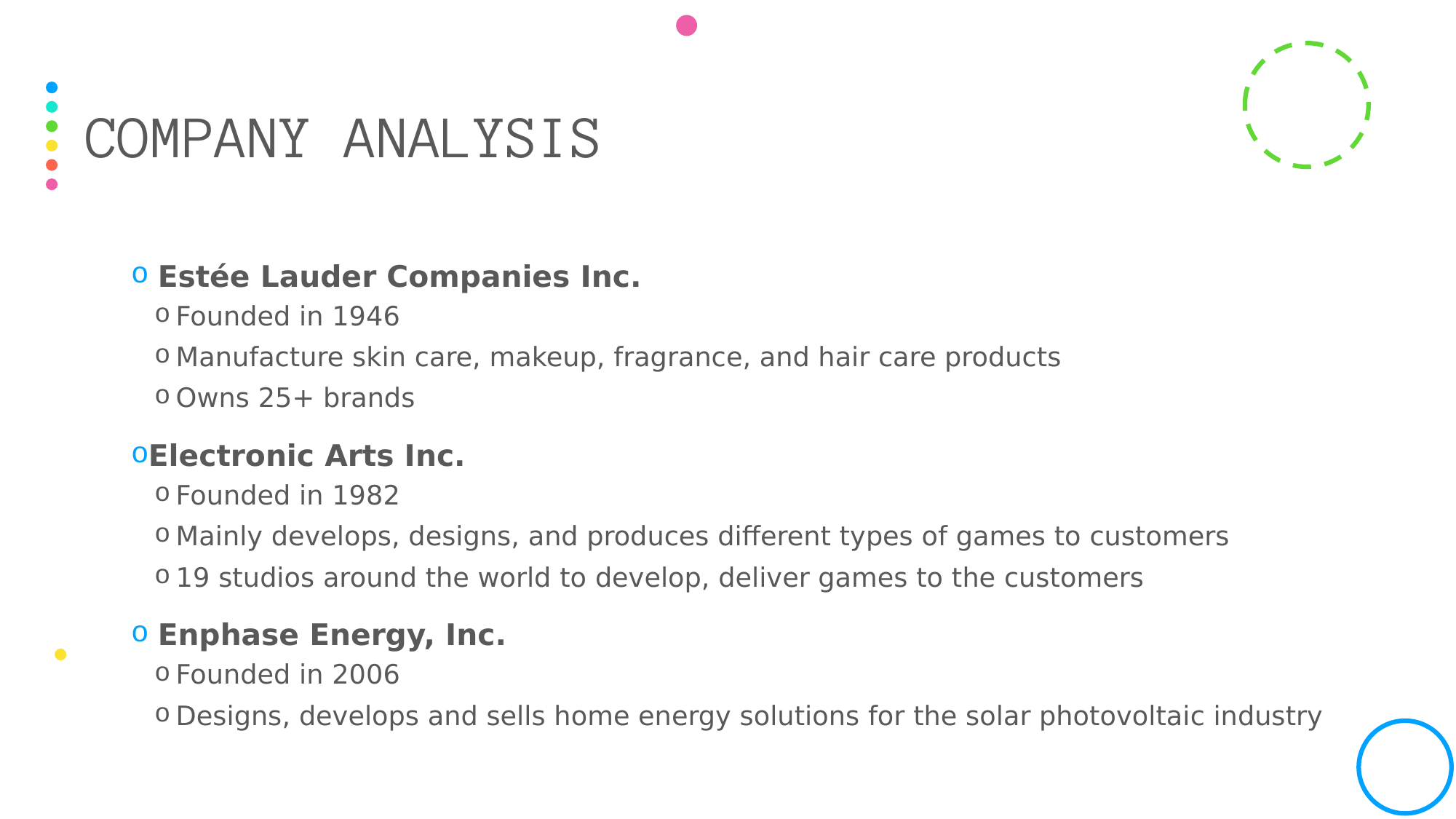

# Company Analysis
 Estée Lauder Companies Inc.
Founded in 1946
Manufacture skin care, makeup, fragrance, and hair care products
Owns 25+ brands
Electronic Arts Inc.
Founded in 1982
Mainly develops, designs, and produces different types of games to customers
19 studios around the world to develop, deliver games to the customers
 Enphase Energy, Inc.
Founded in 2006
Designs, develops and sells home energy solutions for the solar photovoltaic industry